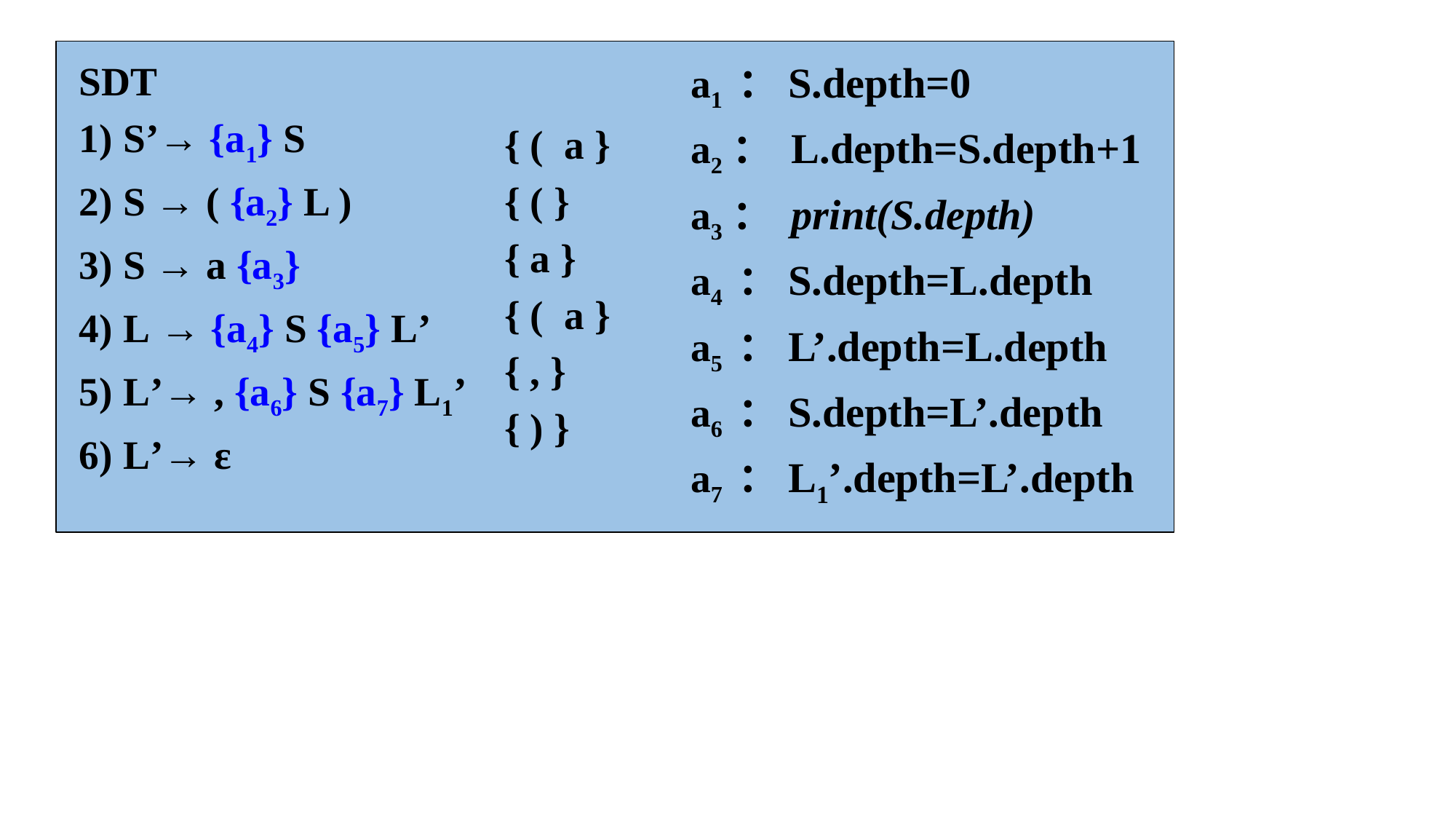

SDT
1) S’→ {a1} S
2) S → ( {a2} L )
3) S → a {a3}
4) L → {a4} S {a5} L’
5) L’→ , {a6} S {a7} L1’
6) L’→ ε
a1 ：S.depth=0
a2： L.depth=S.depth+1
a3： print(S.depth)
a4 ：S.depth=L.depth
a5 ：L’.depth=L.depth
a6 ：S.depth=L’.depth
a7 ：L1’.depth=L’.depth

{ (  a }
{ ( }
{ a }
{ (  a }
{ , }
{ ) }